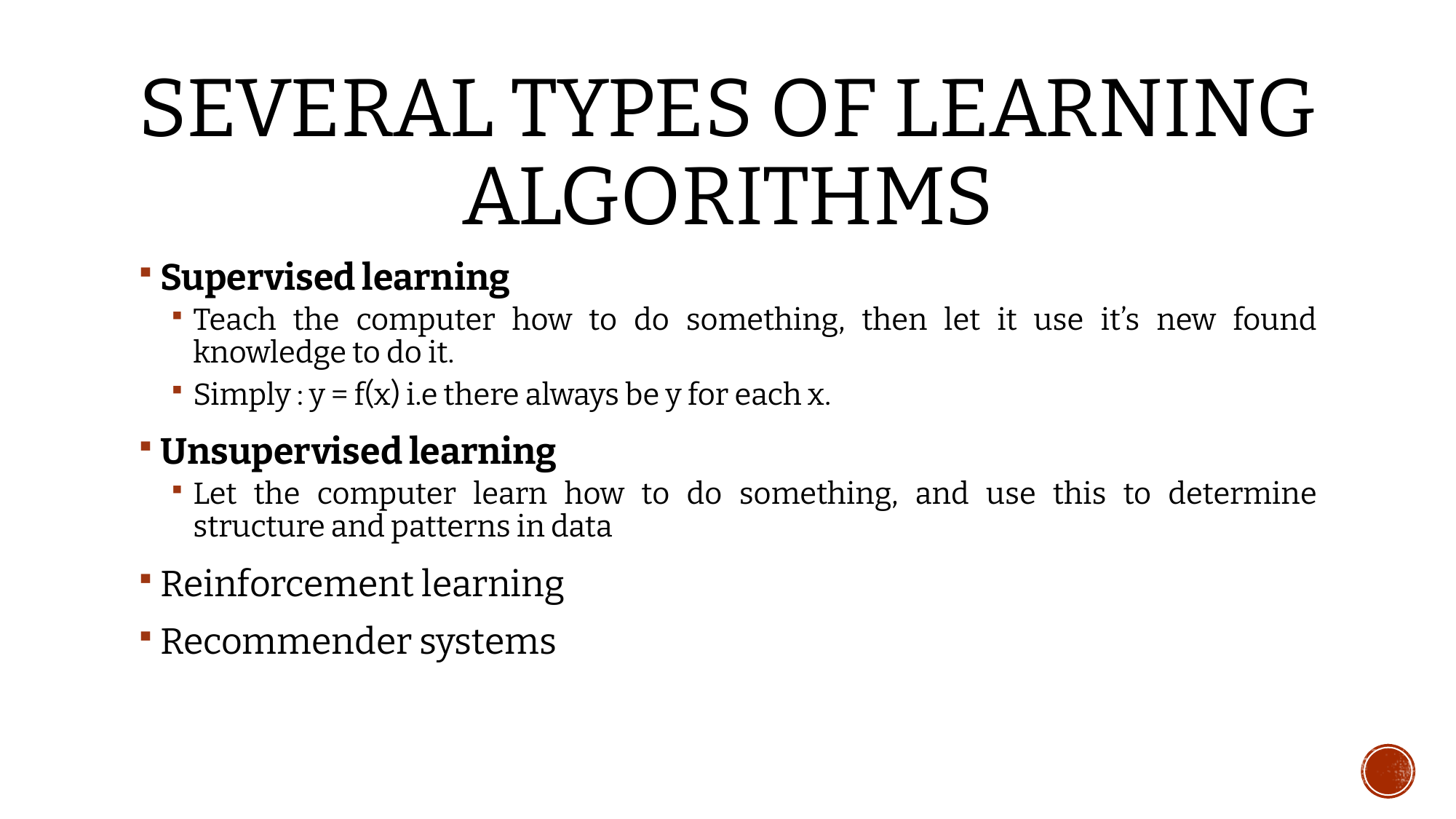

# Several types of learning algorithms
Supervised learning
Teach the computer how to do something, then let it use it’s new found knowledge to do it.
Simply : y = f(x) i.e there always be y for each x.
Unsupervised learning
Let the computer learn how to do something, and use this to determine structure and patterns in data
Reinforcement learning
Recommender systems